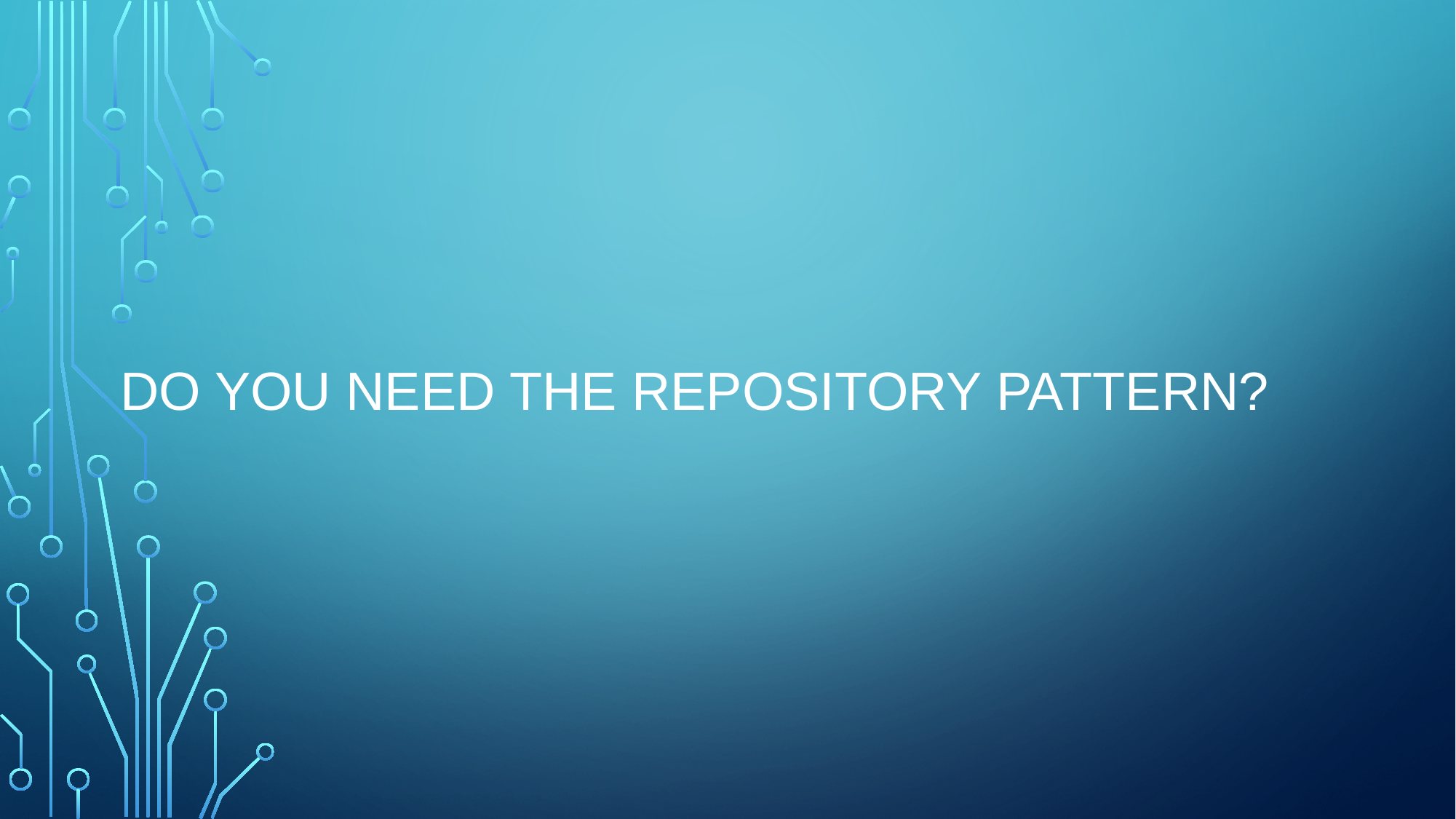

# Do You Need the Repository Pattern?